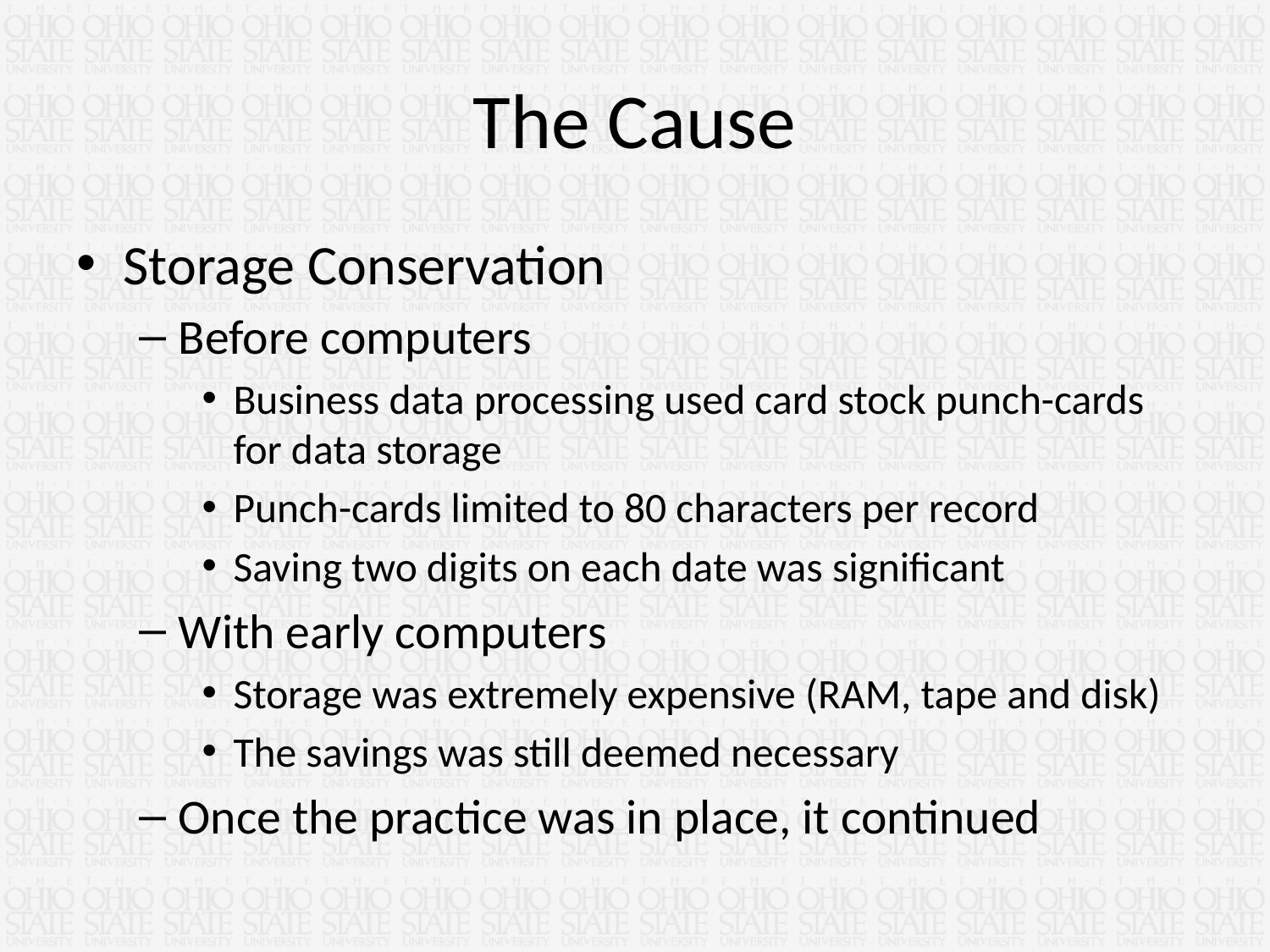

# The Cause
Storage Conservation
Before computers
Business data processing used card stock punch-cards for data storage
Punch-cards limited to 80 characters per record
Saving two digits on each date was significant
With early computers
Storage was extremely expensive (RAM, tape and disk)
The savings was still deemed necessary
Once the practice was in place, it continued